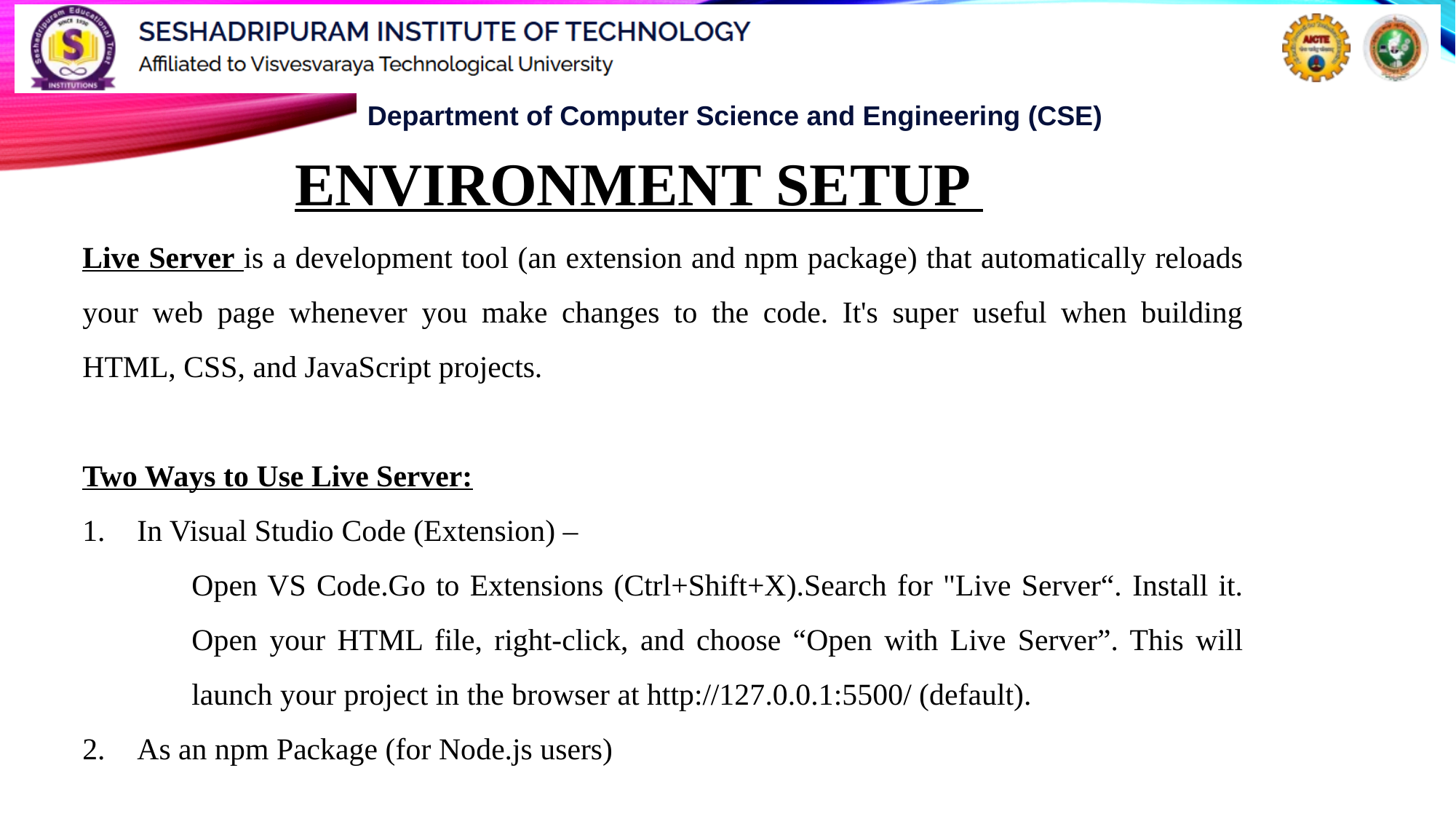

# ENVIRONMENT SETUP
Live Server is a development tool (an extension and npm package) that automatically reloads your web page whenever you make changes to the code. It's super useful when building HTML, CSS, and JavaScript projects.

Two Ways to Use Live Server:
In Visual Studio Code (Extension) –
	Open VS Code.Go to Extensions (Ctrl+Shift+X).Search for "Live Server“. Install it. 	Open your HTML file, right-click, and choose “Open with Live Server”. This will 	launch your project in the browser at http://127.0.0.1:5500/ (default).
As an npm Package (for Node.js users)